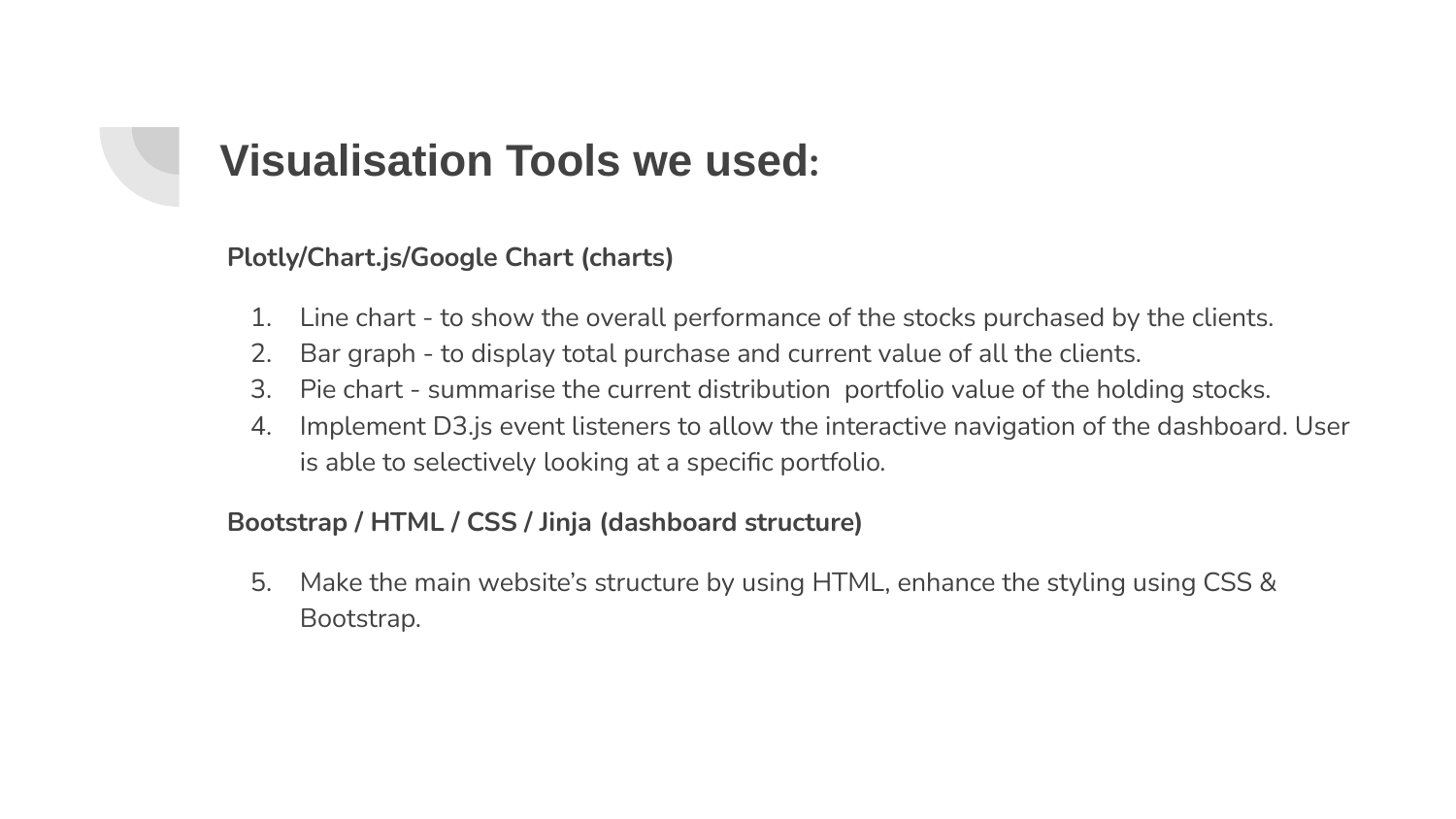

# Visualisation Tools we used:
Plotly/Chart.js/Google Chart (charts)
Line chart - to show the overall performance of the stocks purchased by the clients.
Bar graph - to display total purchase and current value of all the clients.
Pie chart - summarise the current distribution  portfolio value of the holding stocks.
Implement D3.js event listeners to allow the interactive navigation of the dashboard. User is able to selectively looking at a specific portfolio.
Bootstrap / HTML / CSS / Jinja (dashboard structure)
Make the main website’s structure by using HTML, enhance the styling using CSS & Bootstrap.